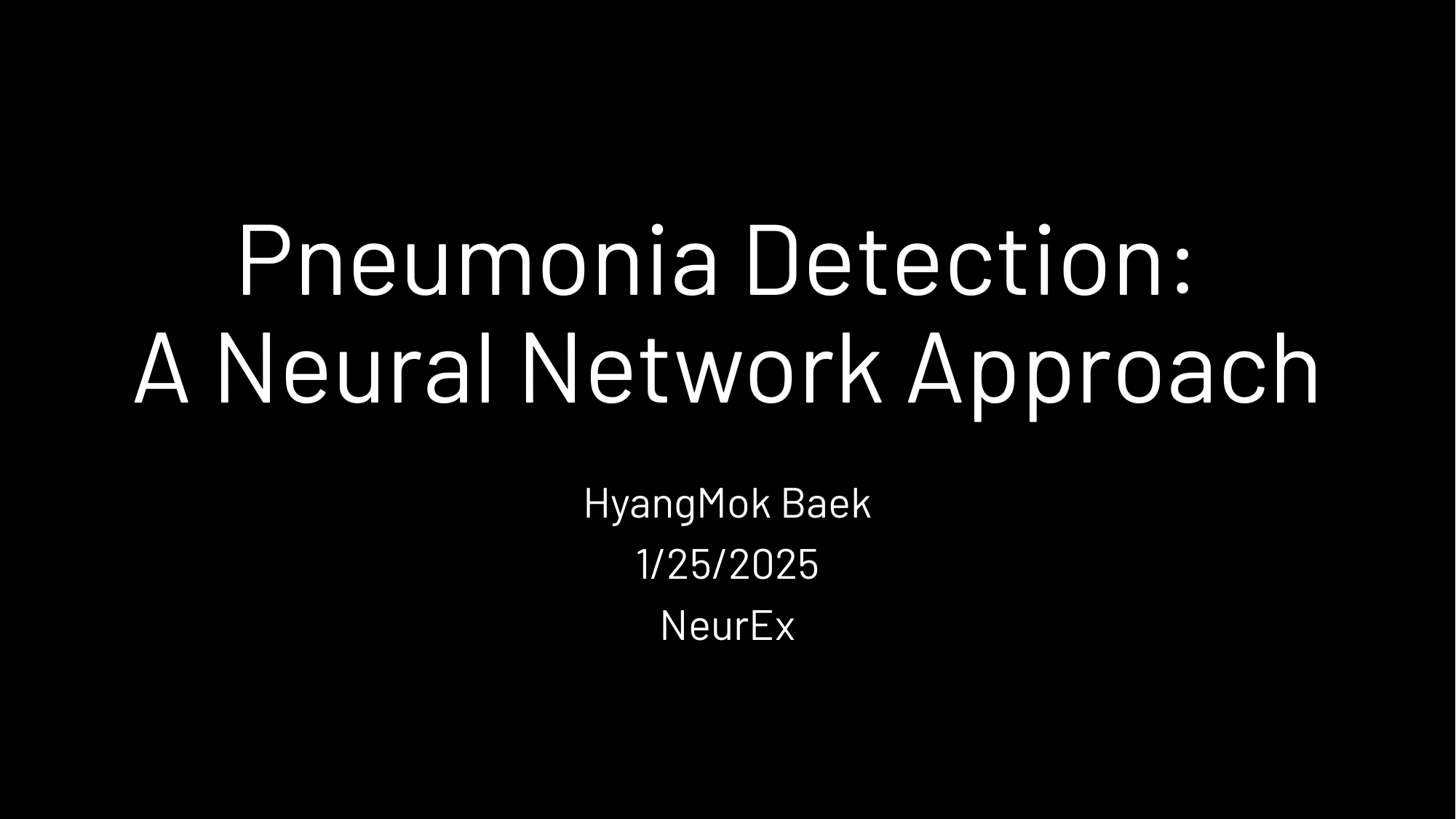

# Pneumonia Detection: A Neural Network Approach
HyangMok Baek
1/25/2025
NeurEx